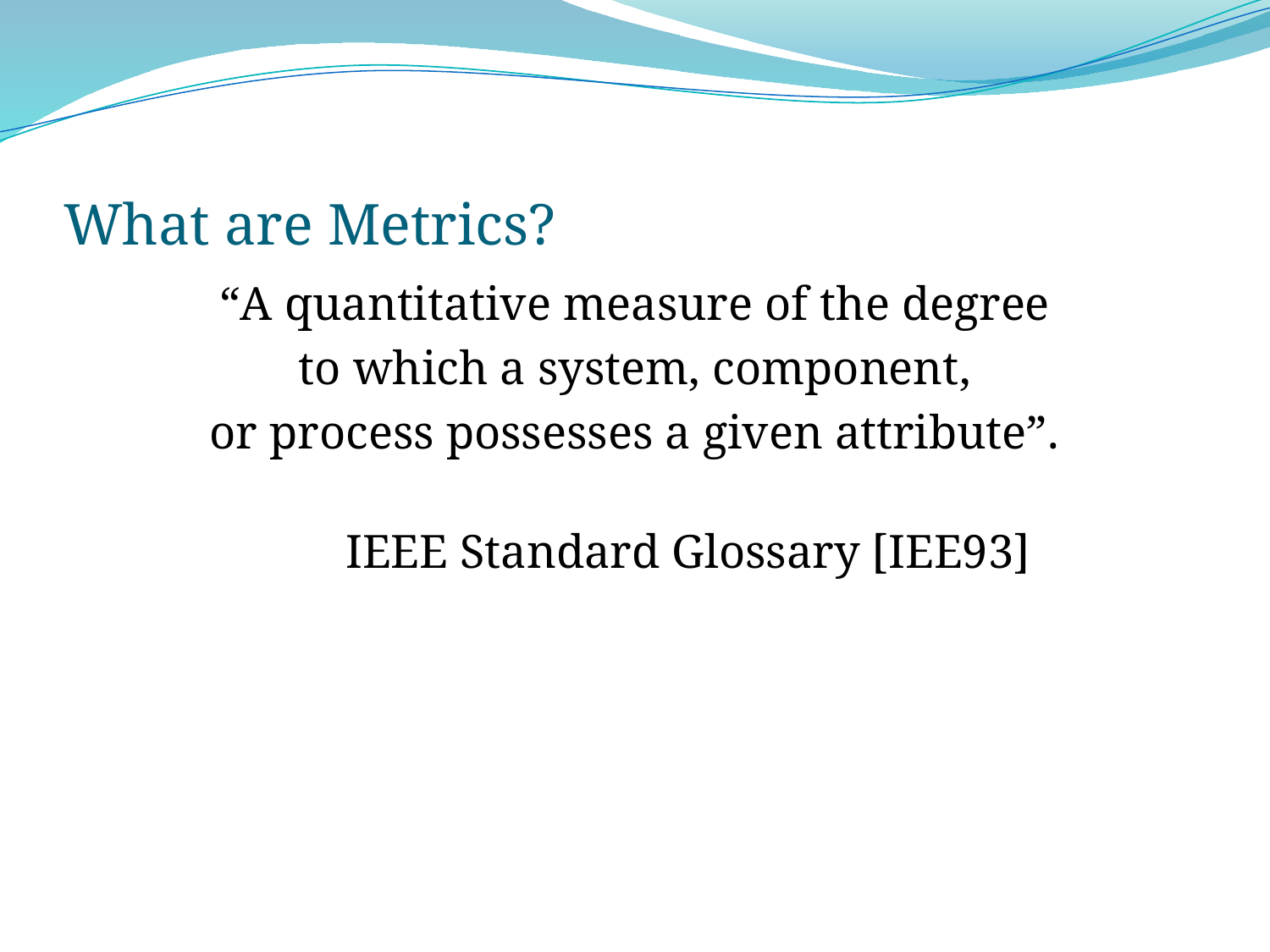

# What are Metrics?
“A quantitative measure of the degree
 to which a system, component,
or process possesses a given attribute”.
                                                                                                        IEEE Standard Glossary [IEE93]